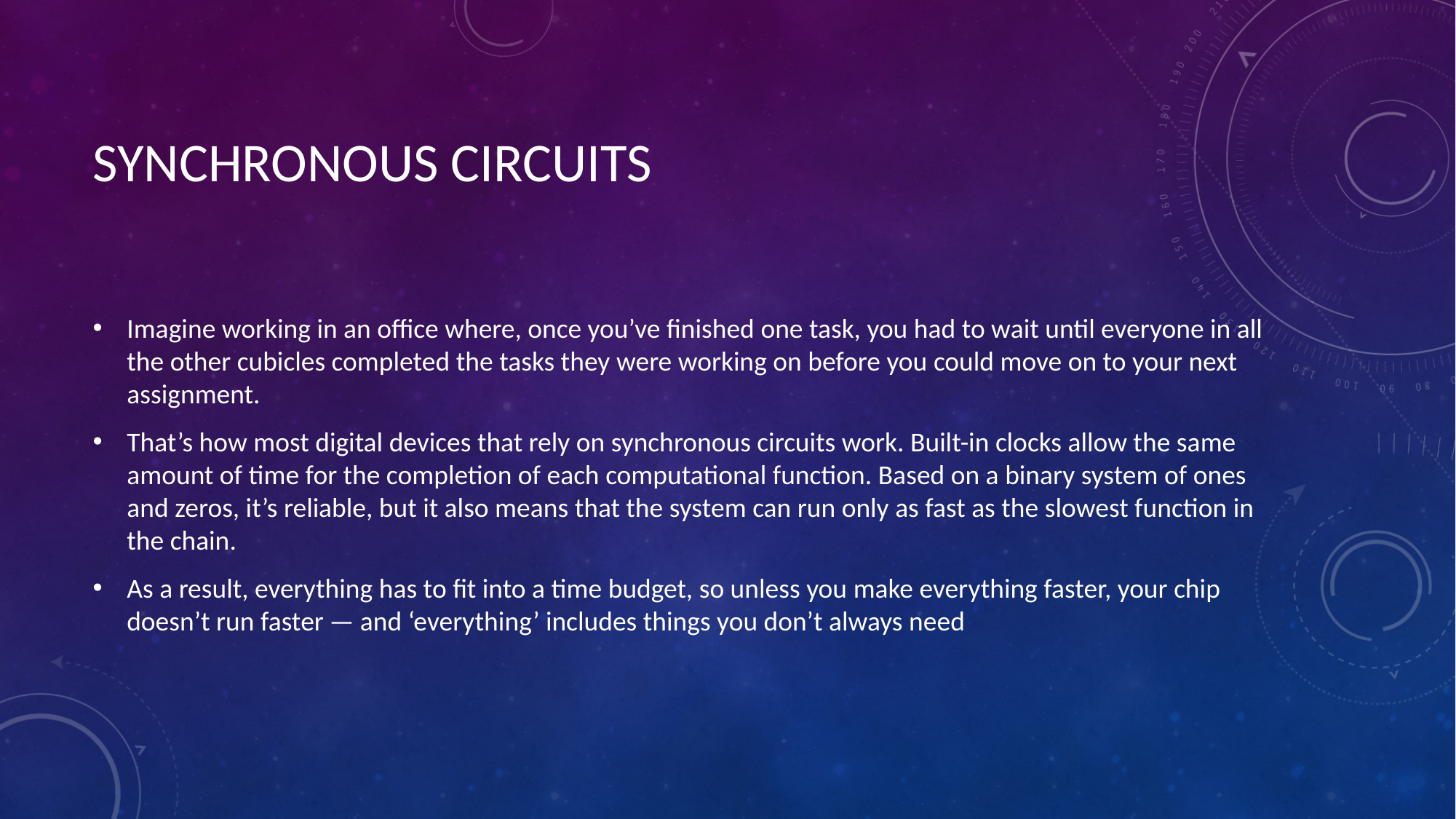

# Synchronous circuits
Imagine working in an office where, once you’ve finished one task, you had to wait until everyone in all the other cubicles completed the tasks they were working on before you could move on to your next assignment.
That’s how most digital devices that rely on synchronous circuits work. Built-in clocks allow the same amount of time for the completion of each computational function. Based on a binary system of ones and zeros, it’s reliable, but it also means that the system can run only as fast as the slowest function in the chain.
As a result, everything has to fit into a time budget, so unless you make everything faster, your chip doesn’t run faster — and ‘everything’ includes things you don’t always need